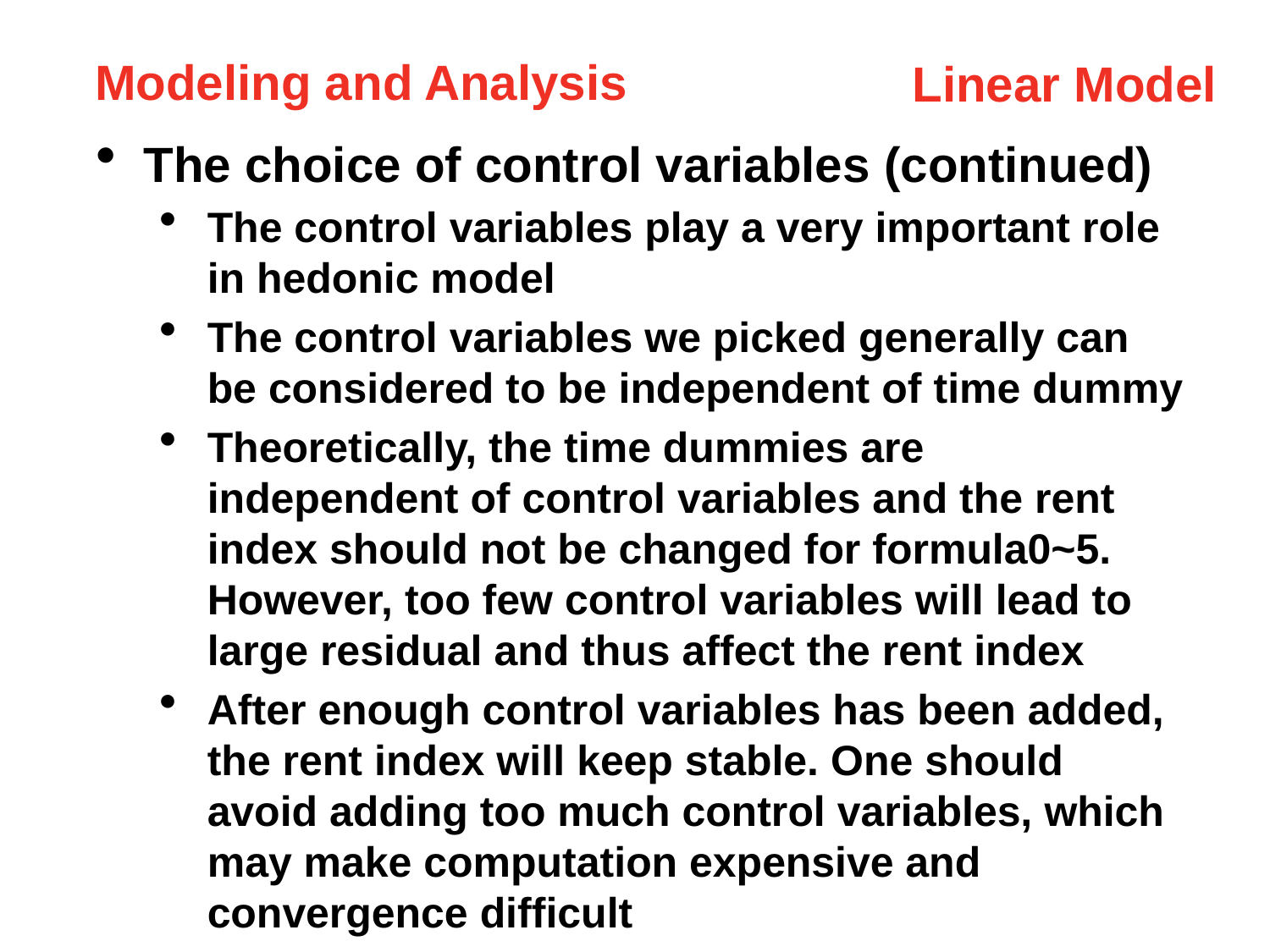

Modeling and Analysis
Linear Model
The choice of control variables (continued)
The control variables play a very important role in hedonic model
The control variables we picked generally can be considered to be independent of time dummy
Theoretically, the time dummies are independent of control variables and the rent index should not be changed for formula0~5. However, too few control variables will lead to large residual and thus affect the rent index
After enough control variables has been added, the rent index will keep stable. One should avoid adding too much control variables, which may make computation expensive and convergence difficult